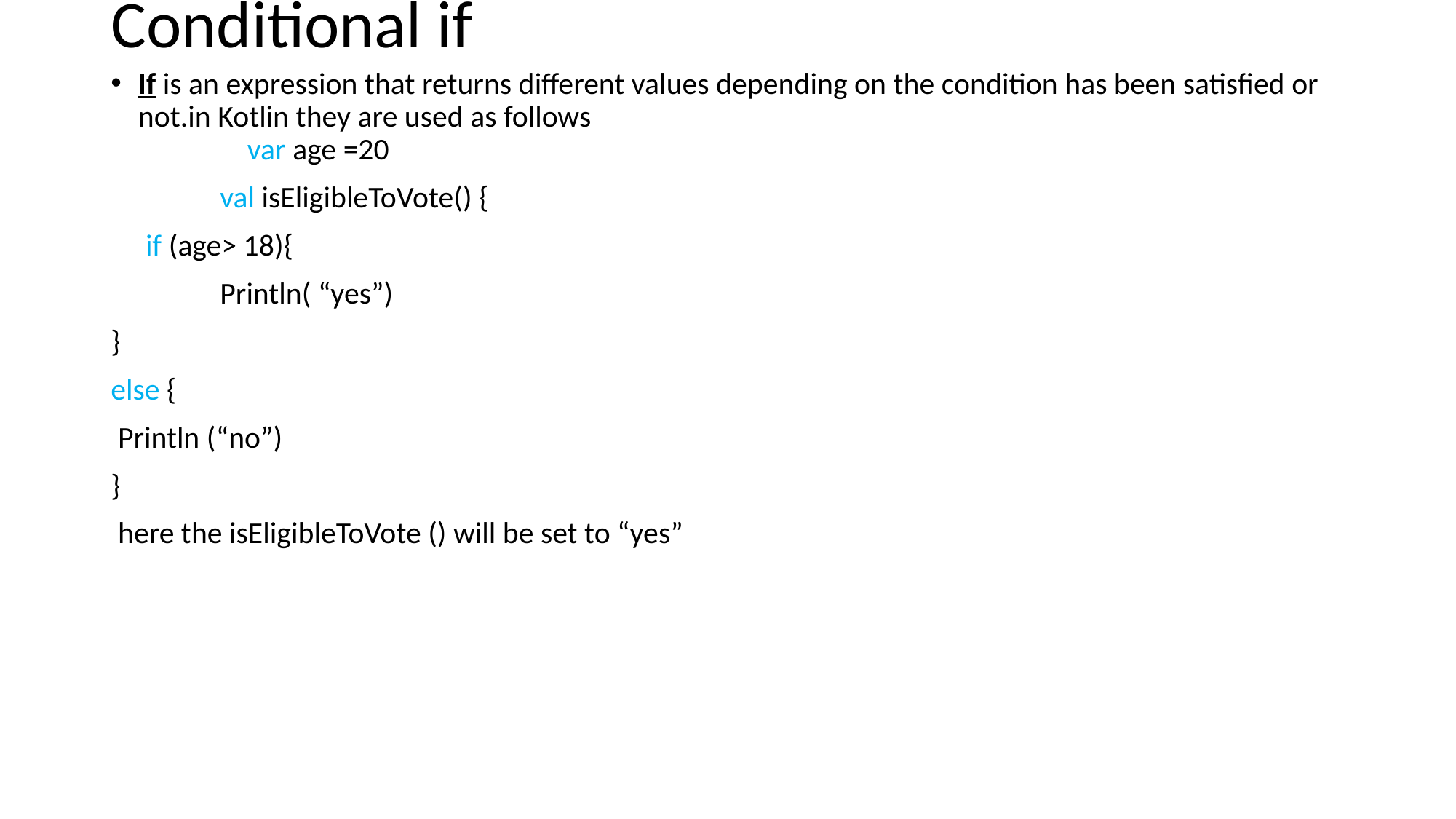

# Conditional if
If is an expression that returns different values depending on the condition has been satisfied or not.in Kotlin they are used as follows
	var age =20
	val isEligibleToVote() {
     if (age> 18){
	Println( “yes”)
}
else {
 Println (“no”)
}
 here the isEligibleToVote () will be set to “yes”